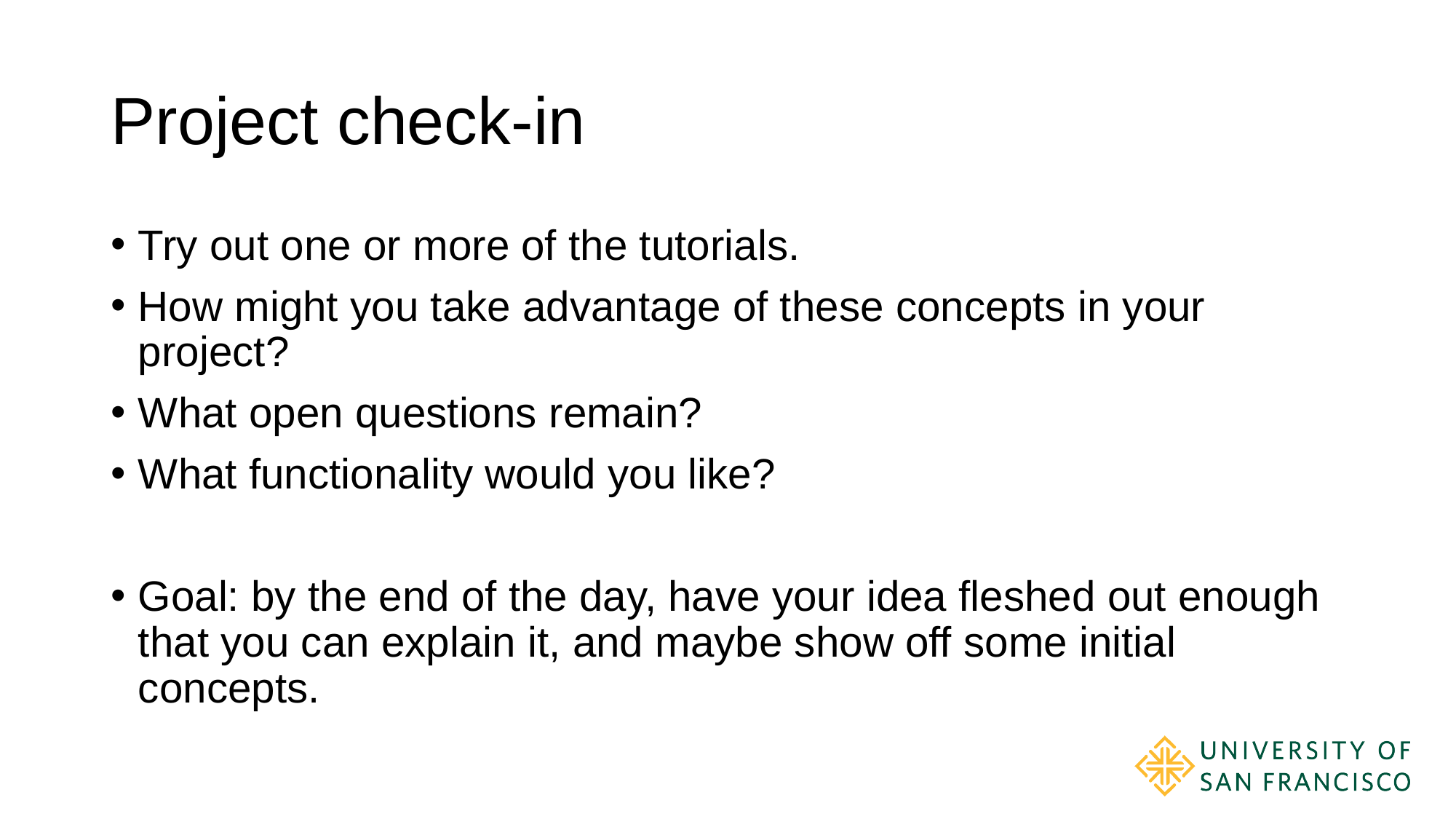

# Project check-in
Try out one or more of the tutorials.
How might you take advantage of these concepts in your project?
What open questions remain?
What functionality would you like?

Goal: by the end of the day, have your idea fleshed out enough that you can explain it, and maybe show off some initial concepts.